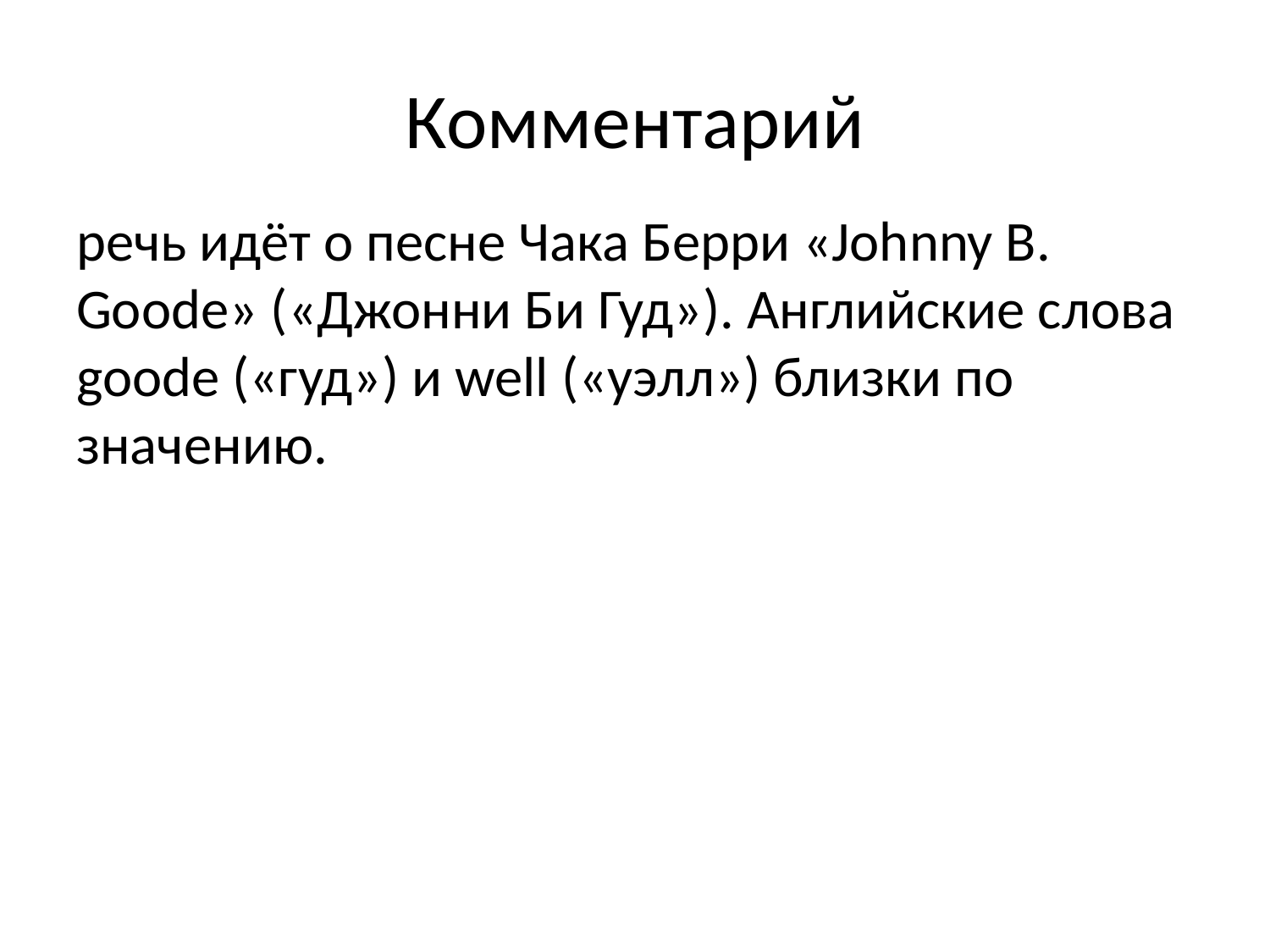

# Комментарий
речь идёт о песне Чака Берри «Johnny B. Goode» («Джонни Би Гуд»). Английские слова goode («гуд») и well («уэлл») близки по значению.